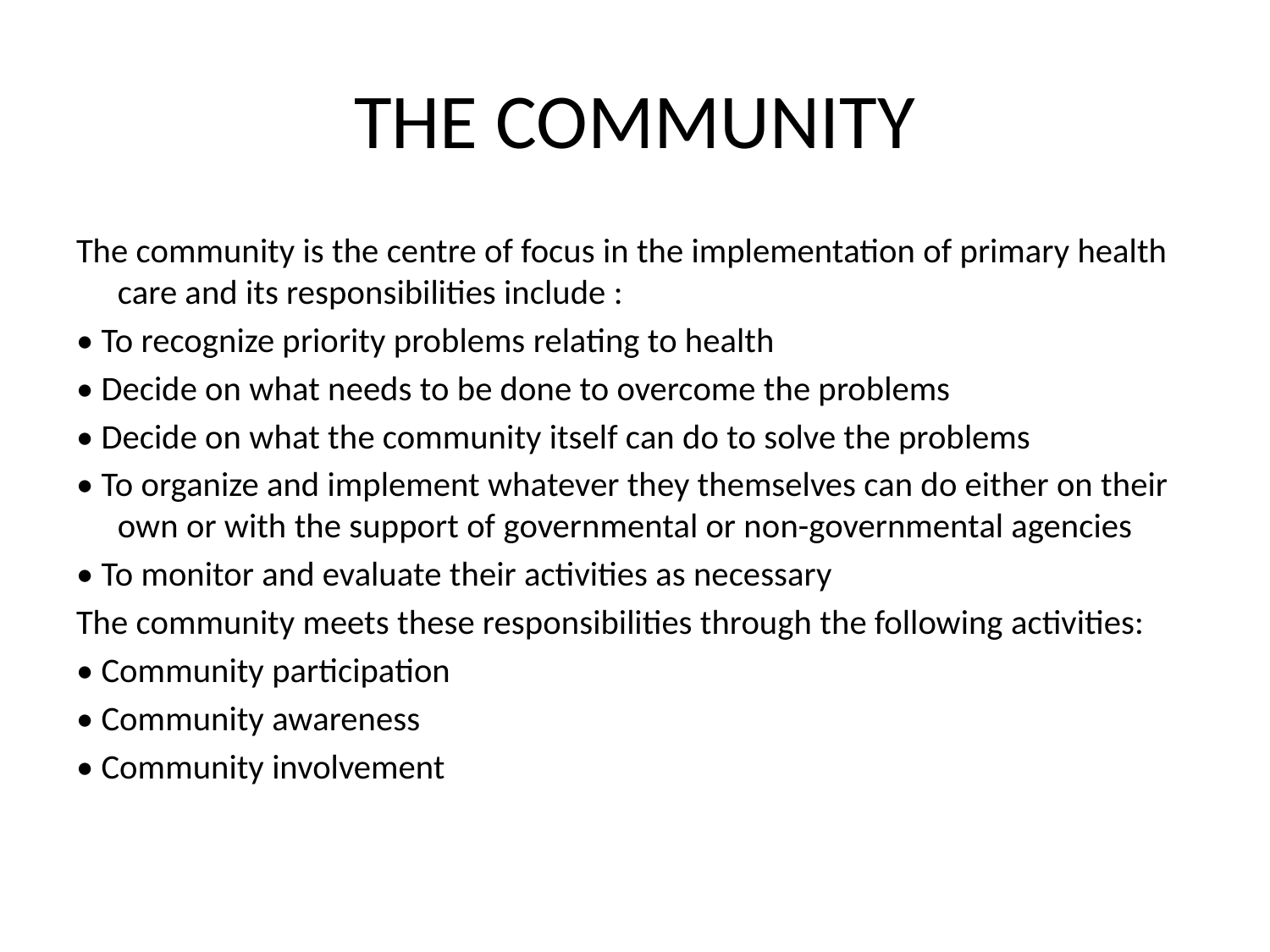

# THE COMMUNITY
The community is the centre of focus in the implementation of primary health care and its responsibilities include :
• To recognize priority problems relating to health
• Decide on what needs to be done to overcome the problems
• Decide on what the community itself can do to solve the problems
• To organize and implement whatever they themselves can do either on their own or with the support of governmental or non-governmental agencies
• To monitor and evaluate their activities as necessary
The community meets these responsibilities through the following activities:
• Community participation
• Community awareness
• Community involvement